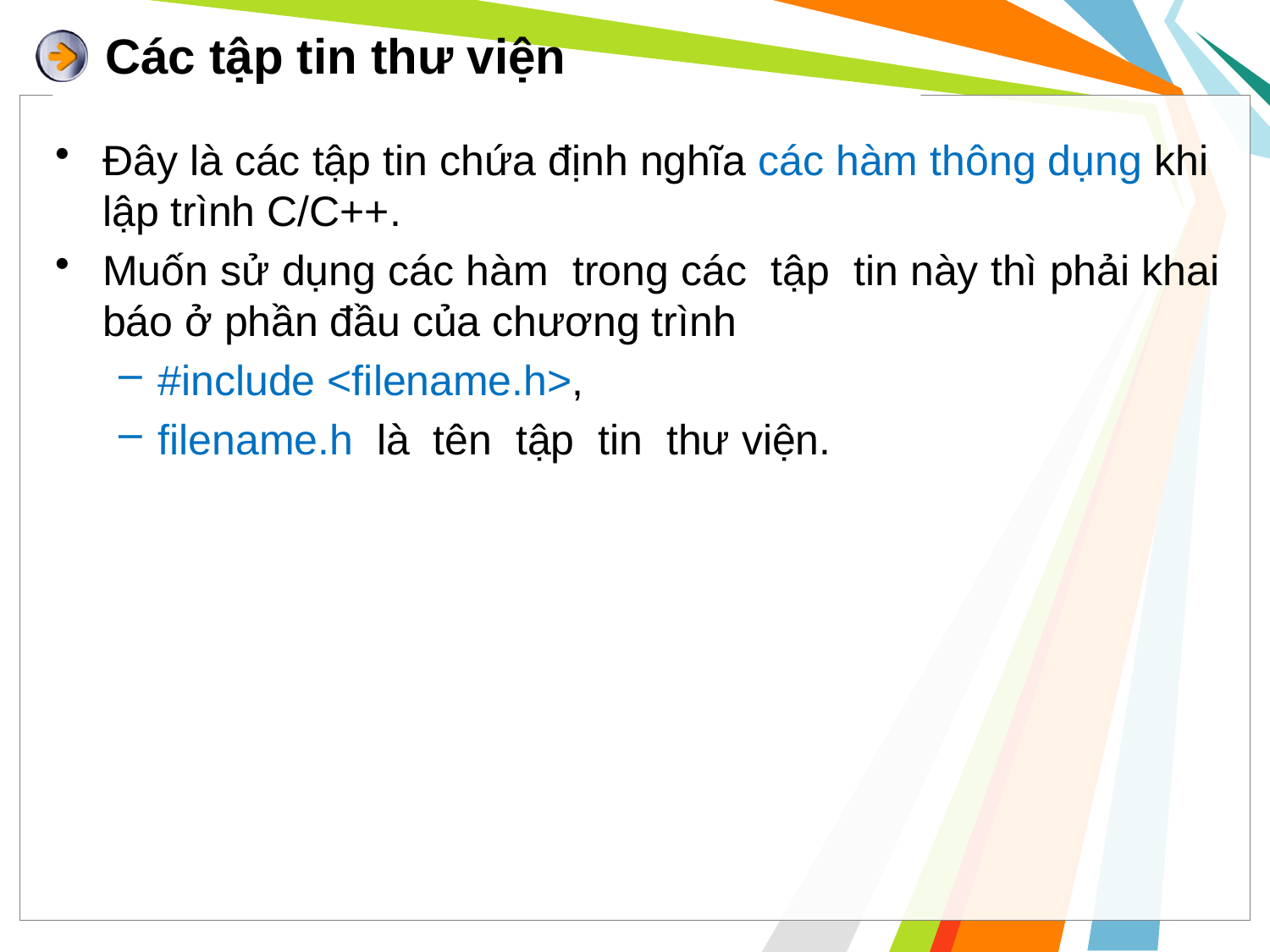

# Các tập tin thư viện
Đây là các tập tin chứa định nghĩa các hàm thông dụng khi  lập trình C/C++.
Muốn sử dụng các hàm  trong các  tập  tin này thì phải khai báo ở phần đầu của chương trình
#include <filename.h>,
filename.h  là  tên  tập  tin  thư viện.